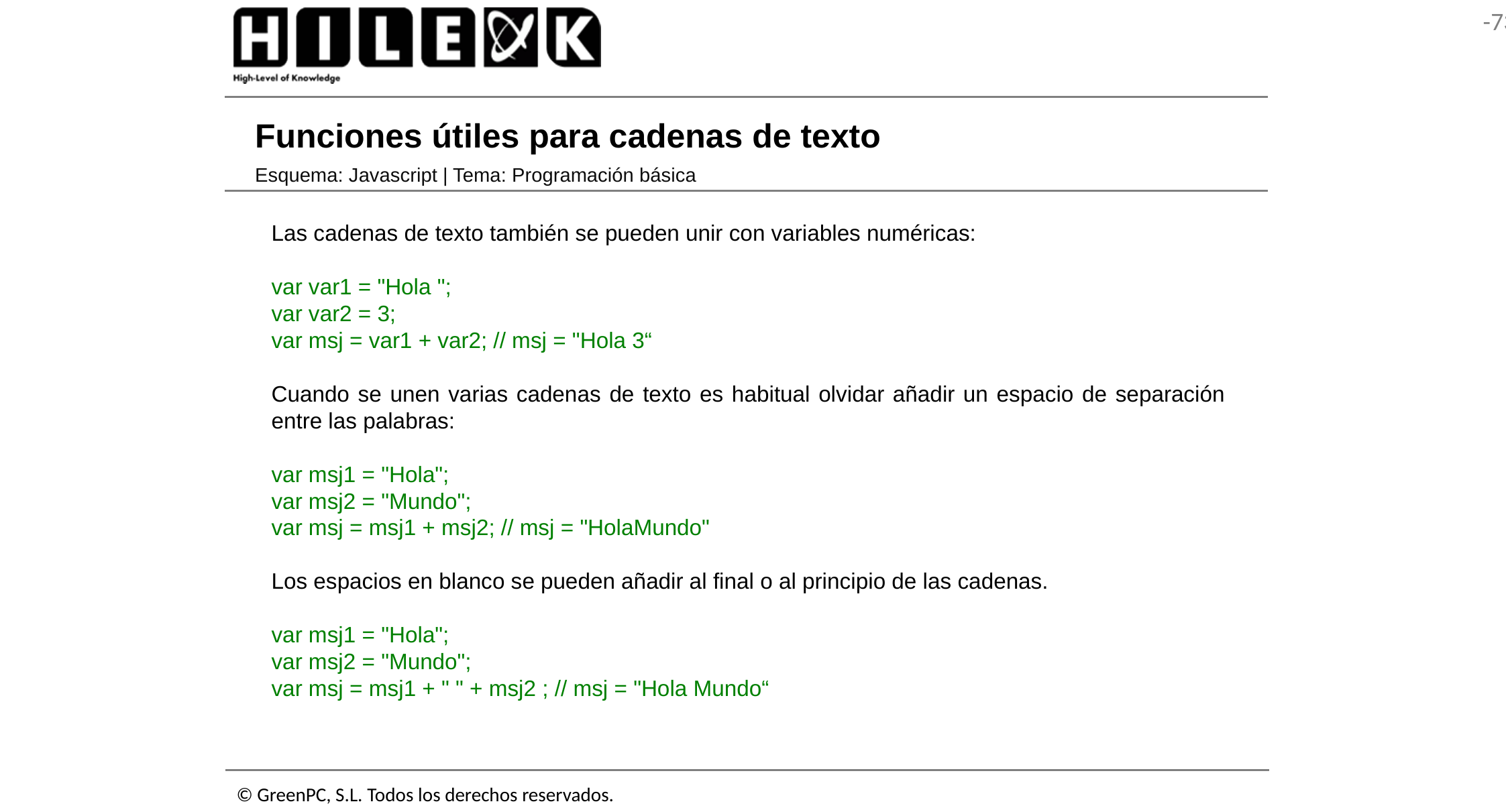

# Funciones útiles para cadenas de texto
Esquema: Javascript | Tema: Programación básica
Las cadenas de texto también se pueden unir con variables numéricas:

var var1 = "Hola ";
var var2 = 3;
var msj = var1 + var2; // msj = "Hola 3“

Cuando se unen varias cadenas de texto es habitual olvidar añadir un espacio de separación entre las palabras:

var msj1 = "Hola";
var msj2 = "Mundo";
var msj = msj1 + msj2; // msj = "HolaMundo"

Los espacios en blanco se pueden añadir al final o al principio de las cadenas.

var msj1 = "Hola";
var msj2 = "Mundo";
var msj = msj1 + " " + msj2 ; // msj = "Hola Mundo“